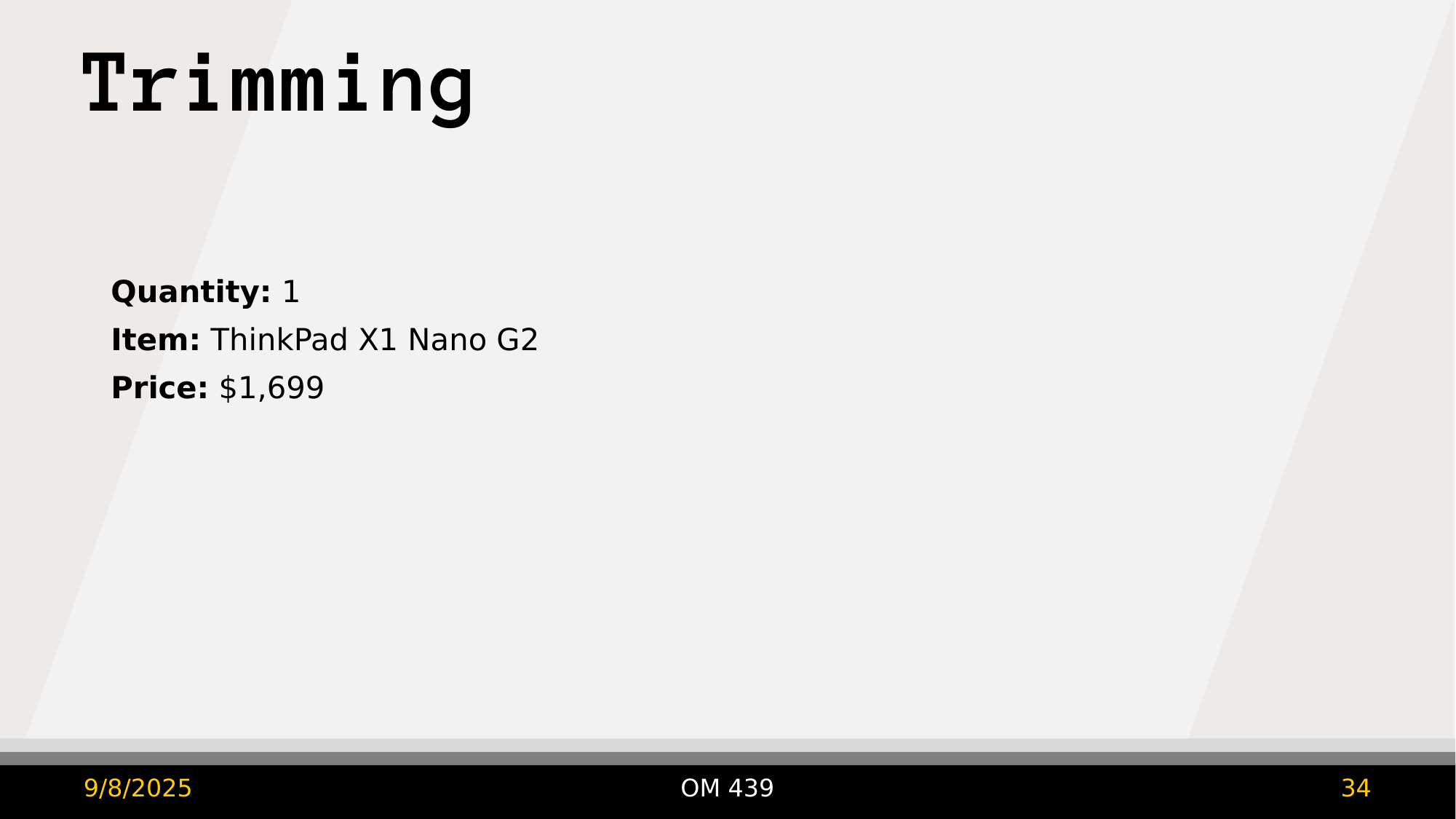

# Trimming
Quantity: 1
Item: ThinkPad X1 Nano G2
Price: $1,699

OM 439
9/8/2025
34